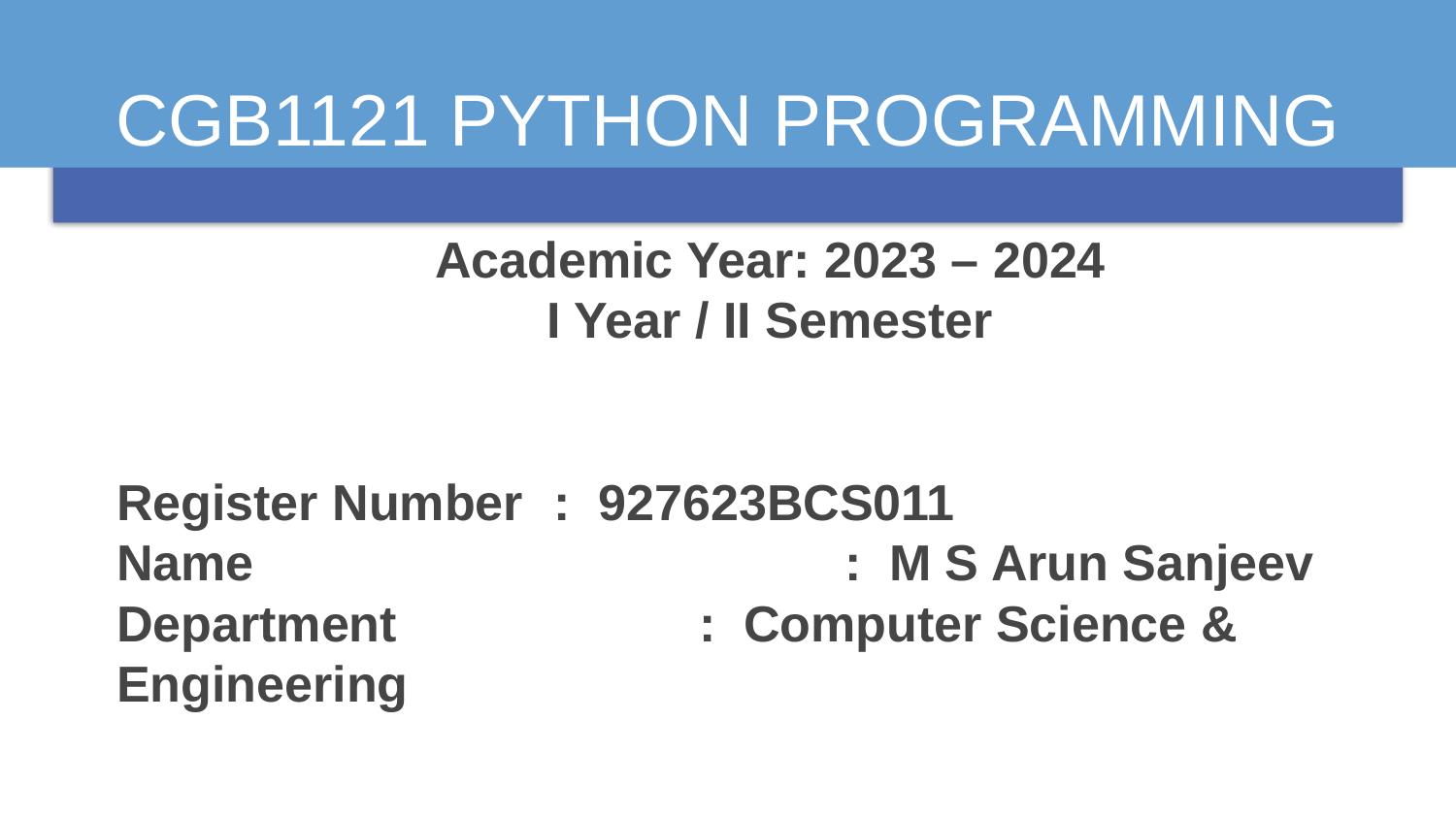

# CGB1121 Python Programming
Academic Year: 2023 – 2024
I Year / II Semester

Register Number	:  927623BCS011
Name					:  M S Arun Sanjeev
Department			:  Computer Science & Engineering